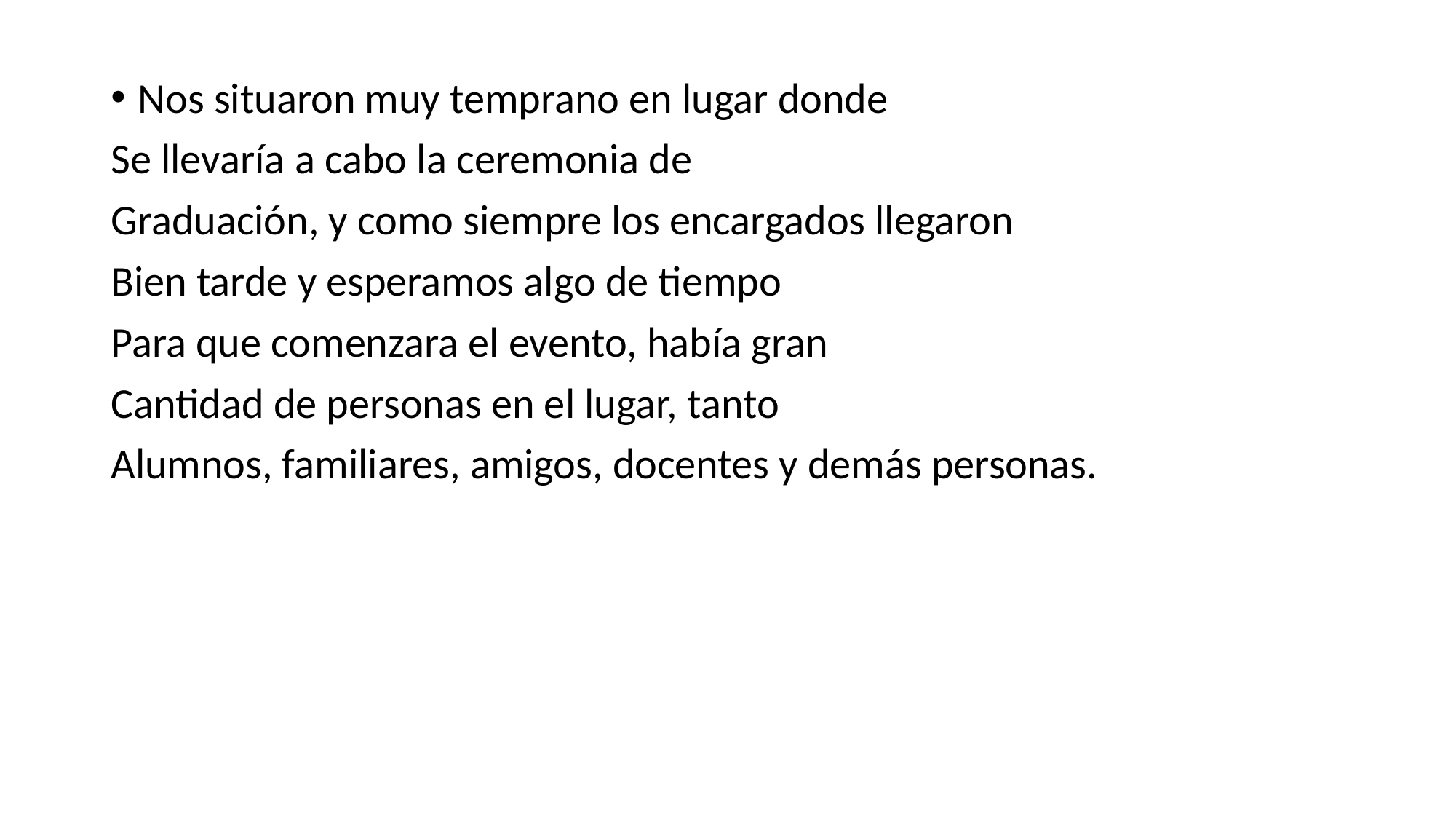

Nos situaron muy temprano en lugar donde
Se llevaría a cabo la ceremonia de
Graduación, y como siempre los encargados llegaron
Bien tarde y esperamos algo de tiempo
Para que comenzara el evento, había gran
Cantidad de personas en el lugar, tanto
Alumnos, familiares, amigos, docentes y demás personas.